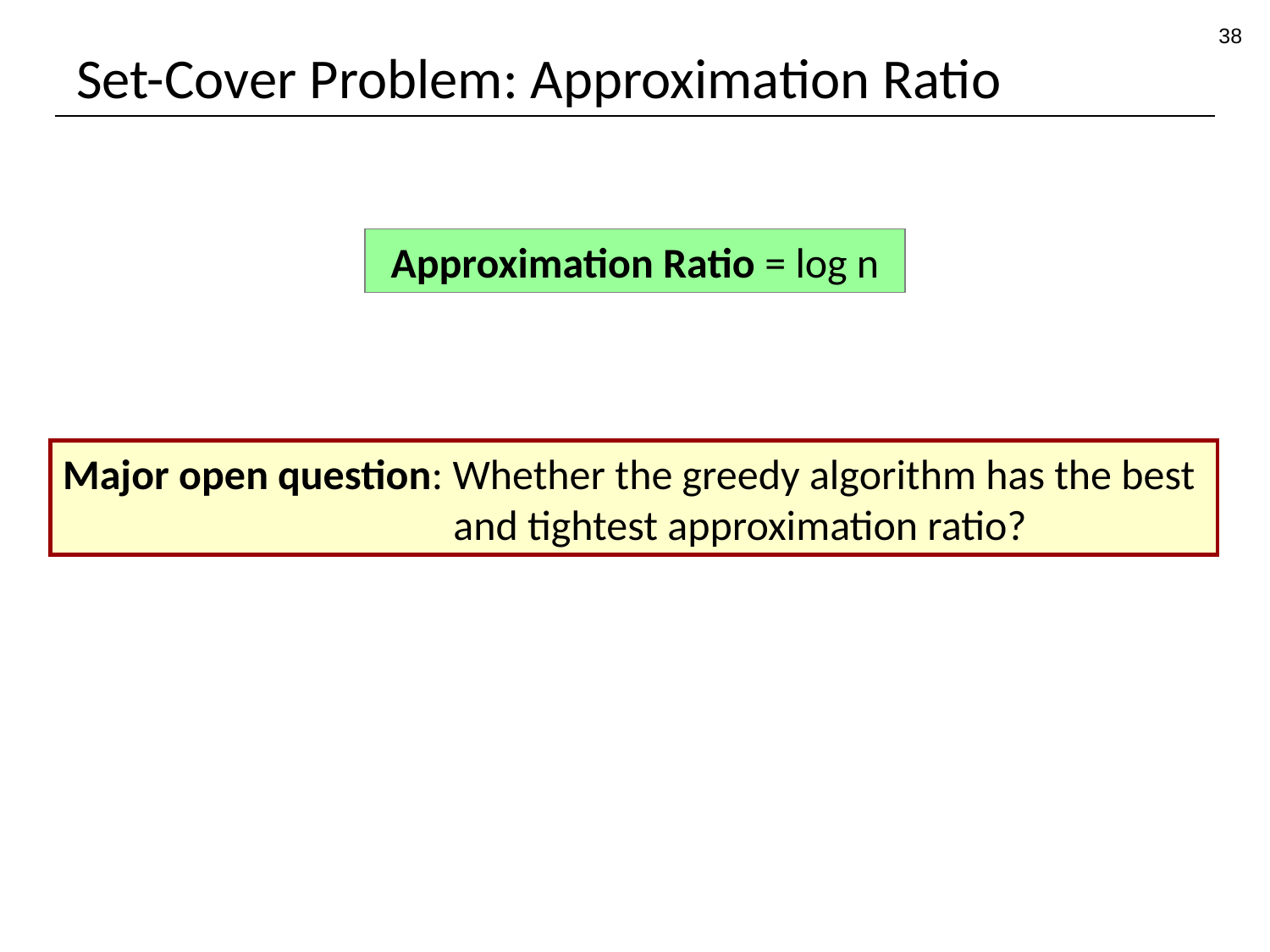

38
# Set-Cover Problem: Approximation Ratio
Approximation Ratio = log n
Major open question: Whether the greedy algorithm has the best
                                         and tightest approximation ratio?